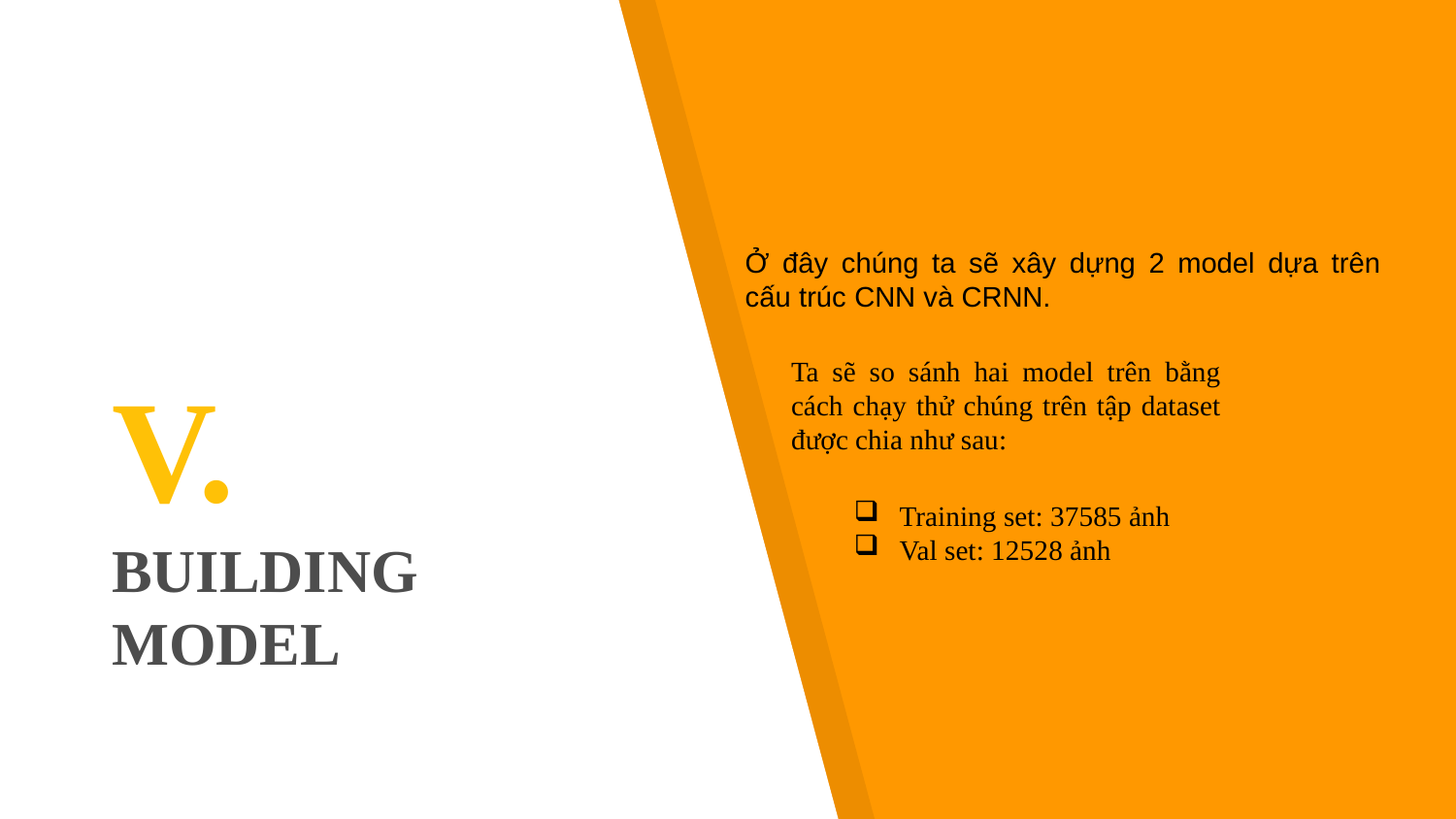

V.
BUILDING MODEL
Ở đây chúng ta sẽ xây dựng 2 model dựa trên cấu trúc CNN và CRNN.
Ta sẽ so sánh hai model trên bằng cách chạy thử chúng trên tập dataset được chia như sau:
Training set: 37585 ảnh
Val set: 12528 ảnh